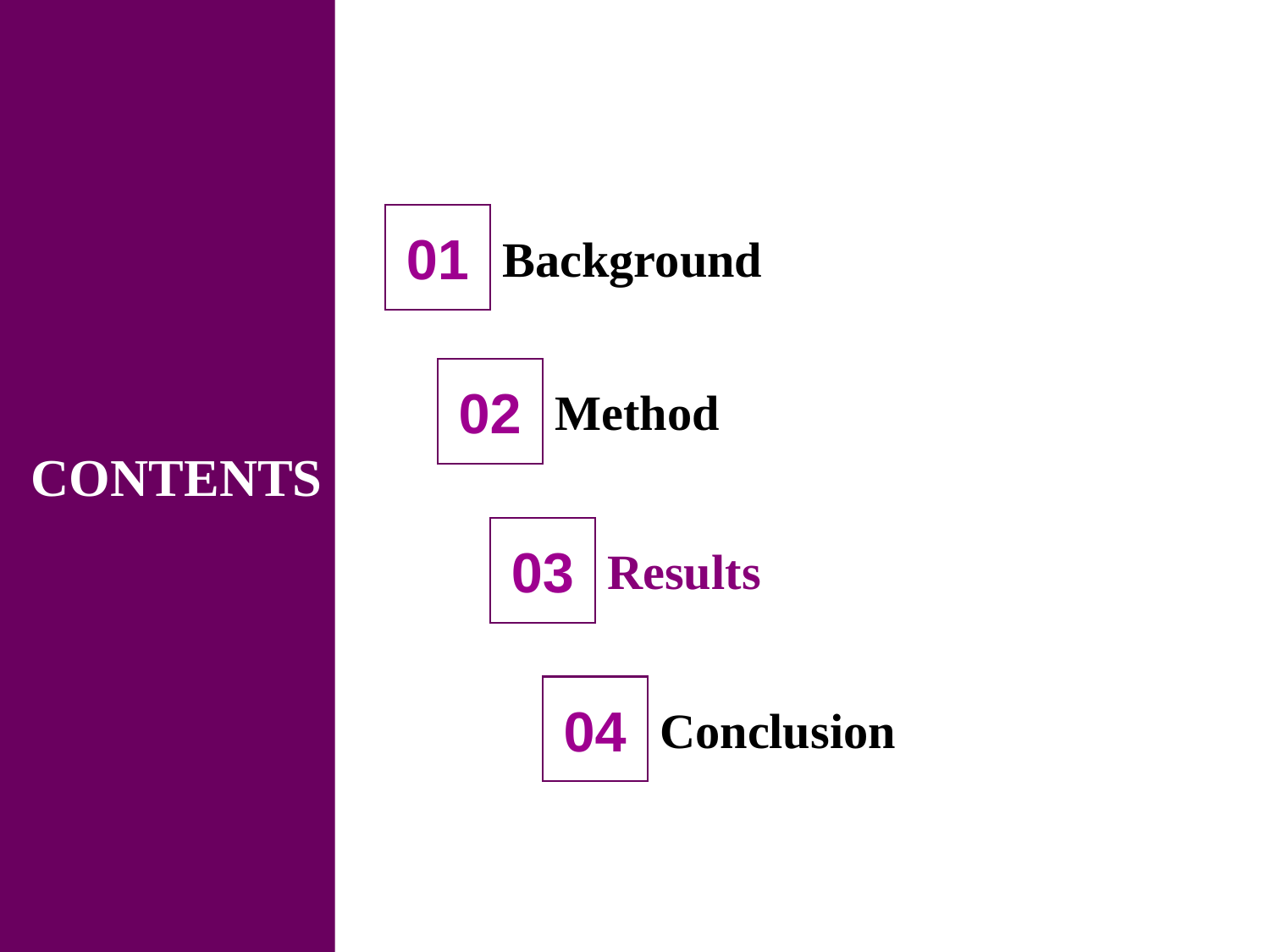

01
Background

02
Method

03
Results

04
Conclusion